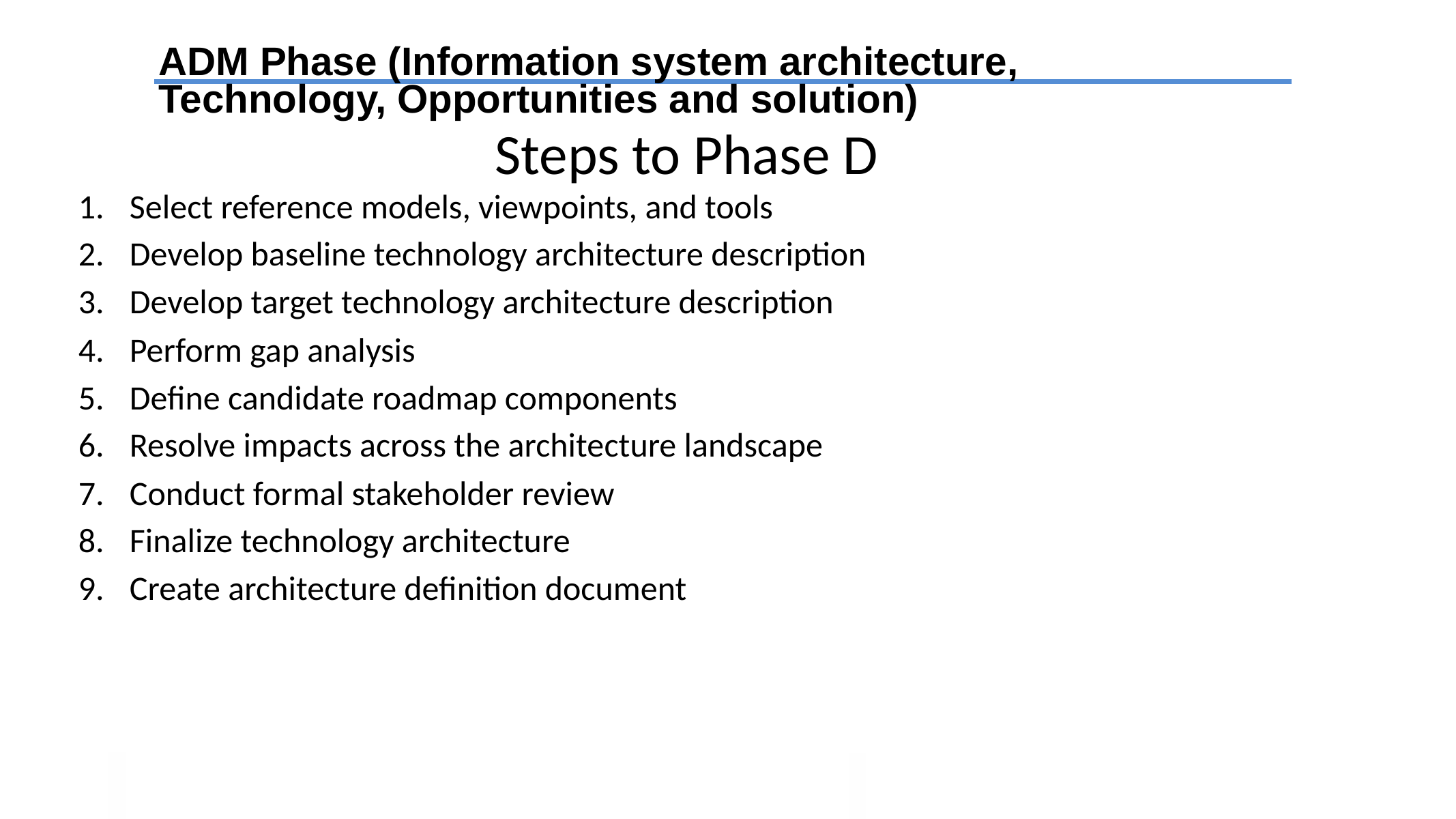

ADM Phase (Information system architecture, Technology, Opportunities and solution)

# Steps to Phase D
Select reference models, viewpoints, and tools
Develop baseline technology architecture description
Develop target technology architecture description
Perform gap analysis
Define candidate roadmap components
Resolve impacts across the architecture landscape
Conduct formal stakeholder review
Finalize technology architecture
Create architecture definition document
TEXT
TEXT